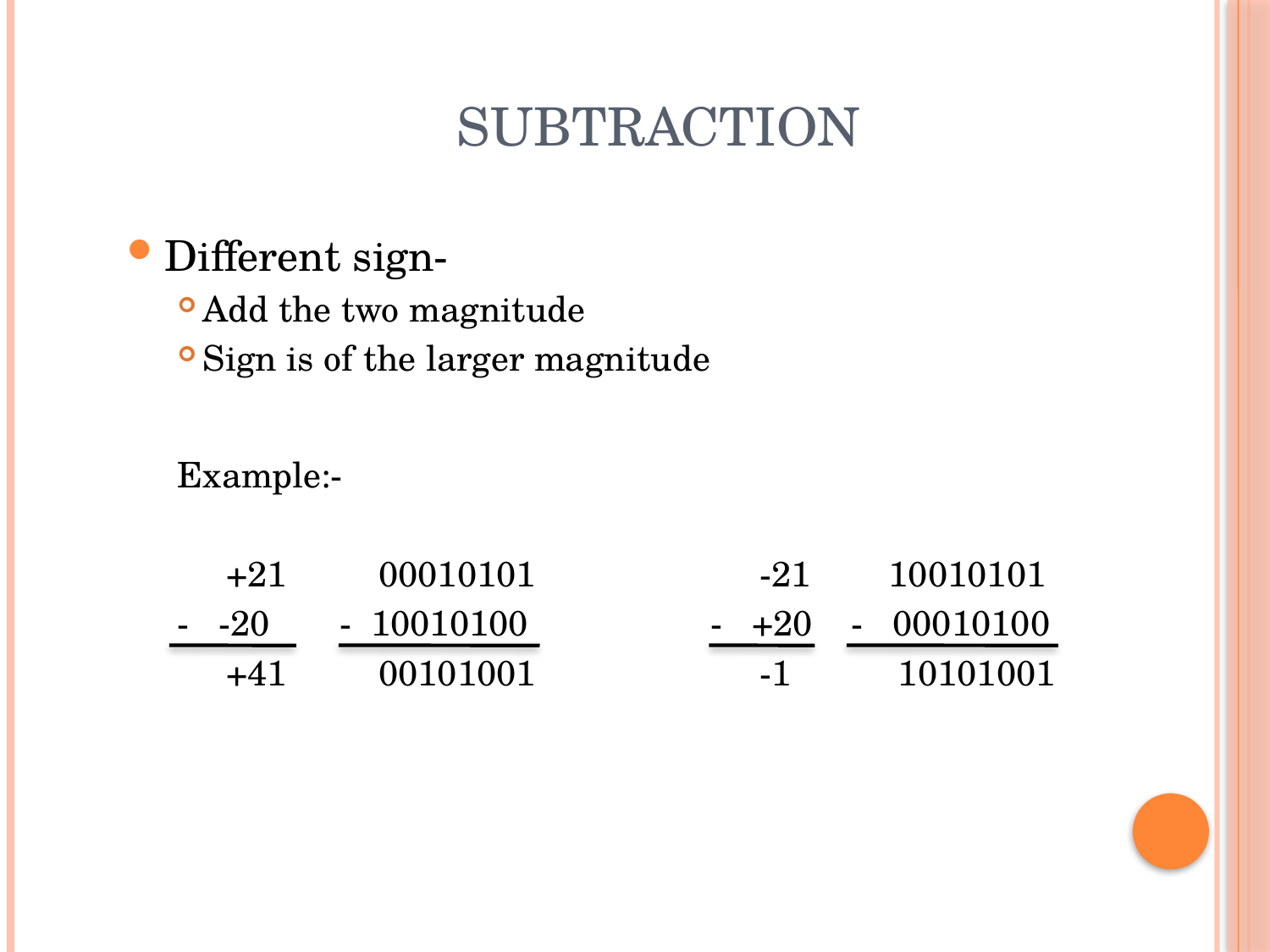

# Subtraction
Different sign-
Add the two magnitude
Sign is of the larger magnitude

Example:-

     +21	     00010101	  	     -21        10010101
-   -20	 -  10010100	   	-   +20    -   00010100
     +41	     00101001	        	     -1           10101001